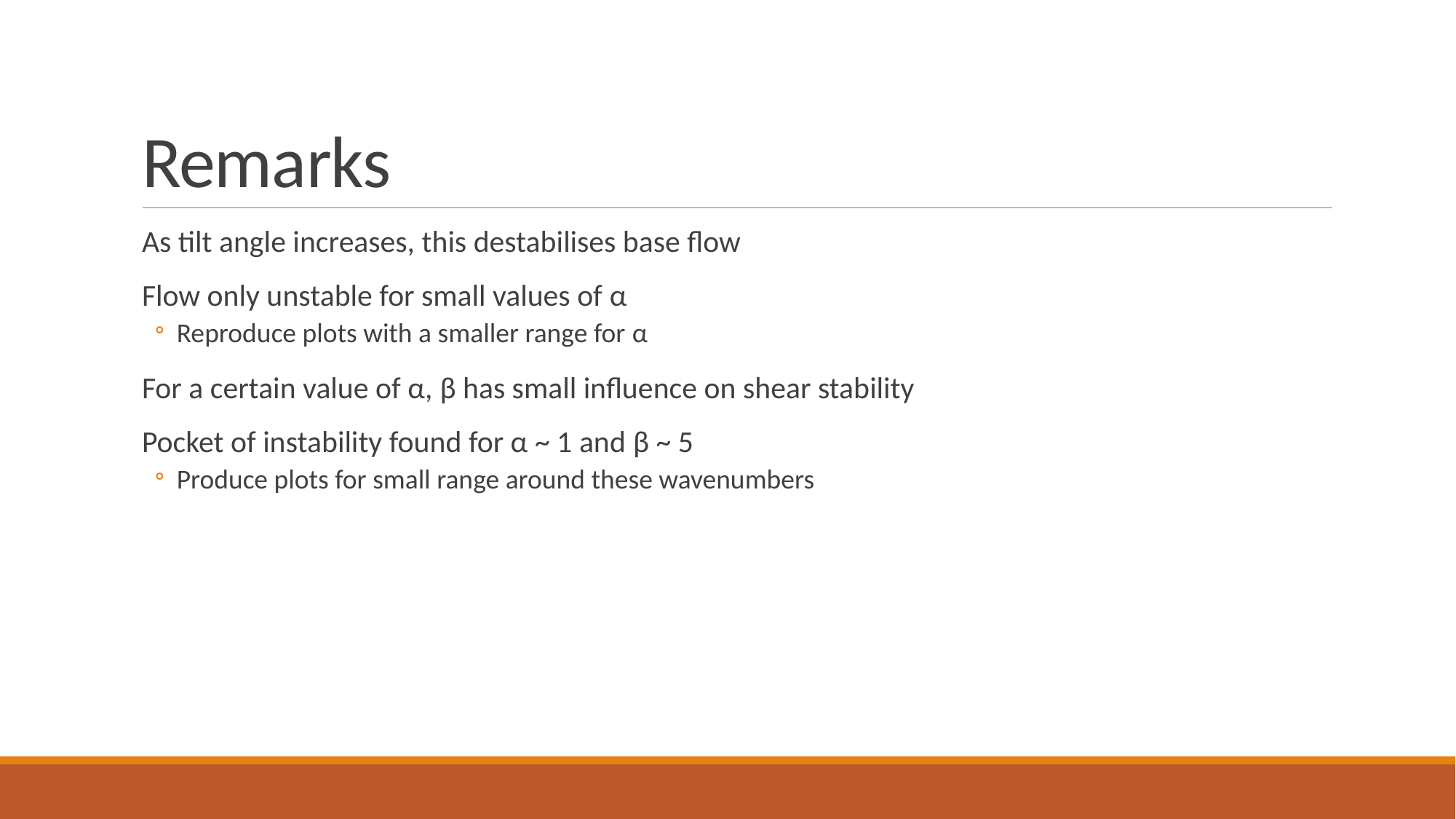

# Remarks
As tilt angle increases, this destabilises base flow
Flow only unstable for small values of α
Reproduce plots with a smaller range for α
For a certain value of α, β has small influence on shear stability
Pocket of instability found for α ~ 1 and β ~ 5
Produce plots for small range around these wavenumbers